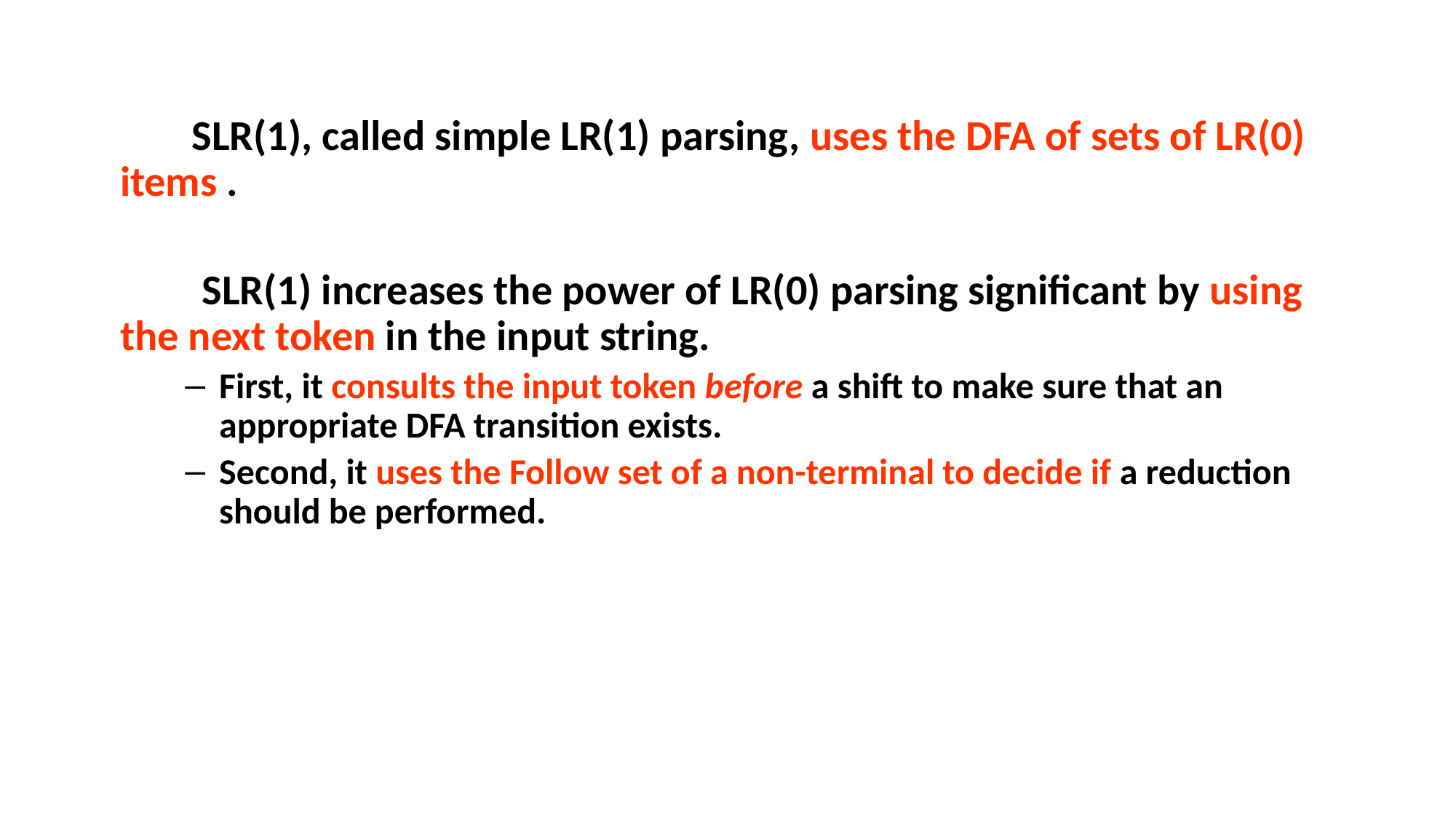

SLR(1), called simple LR(1) parsing, uses the DFA of sets of LR(0) items .

  　SLR(1) increases the power of LR(0) parsing significant by using the next token in the input string.
First, it consults the input token before a shift to make sure that an appropriate DFA transition exists.
Second, it uses the Follow set of a non-terminal to decide if a reduction should be performed.